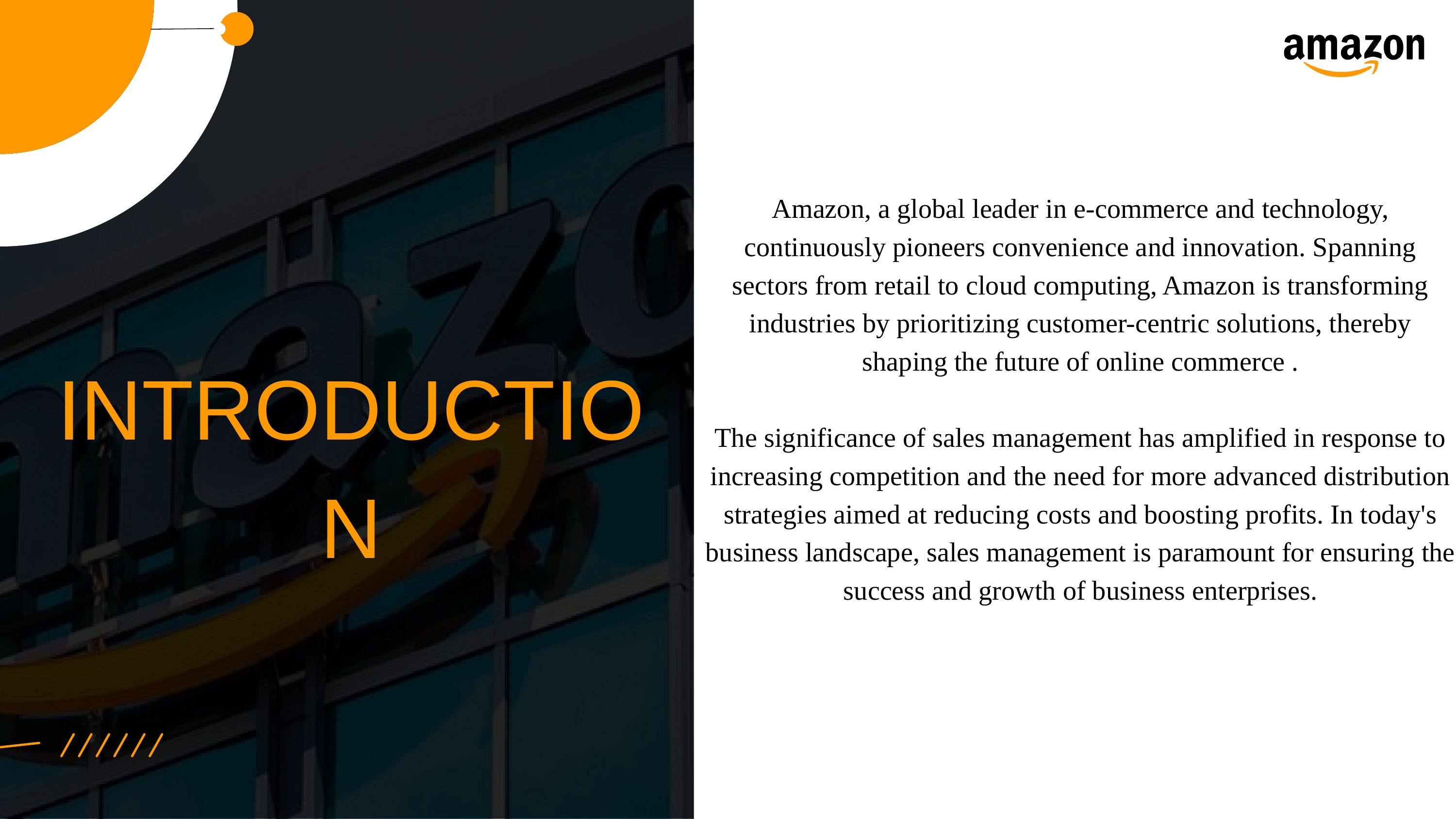

Amazon, a global leader in e-commerce and technology, continuously pioneers convenience and innovation. Spanning sectors from retail to cloud computing, Amazon is transforming industries by prioritizing customer-centric solutions, thereby shaping the future of online commerce .

The significance of sales management has amplified in response to increasing competition and the need for more advanced distribution strategies aimed at reducing costs and boosting profits. In today's business landscape, sales management is paramount for ensuring the success and growth of business enterprises.
INTRODUCTION